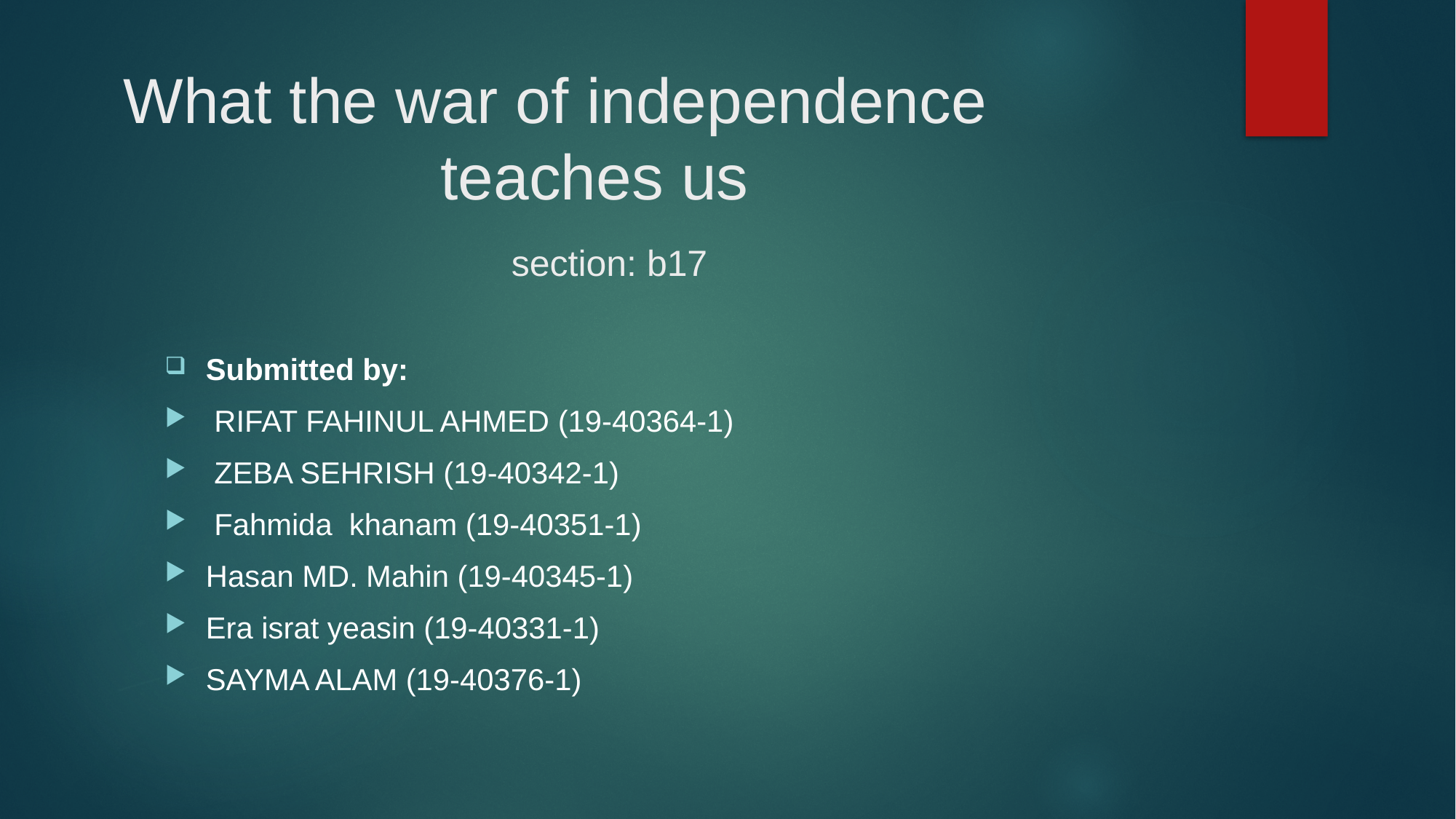

# What the war of independence teaches us section: b17
Submitted by:
 RIFAT FAHINUL AHMED (19-40364-1)
 ZEBA SEHRISH (19-40342-1)
 Fahmida  khanam (19-40351-1)
Hasan MD. Mahin (19-40345-1)
Era israt yeasin (19-40331-1)
SAYMA ALAM (19-40376-1)